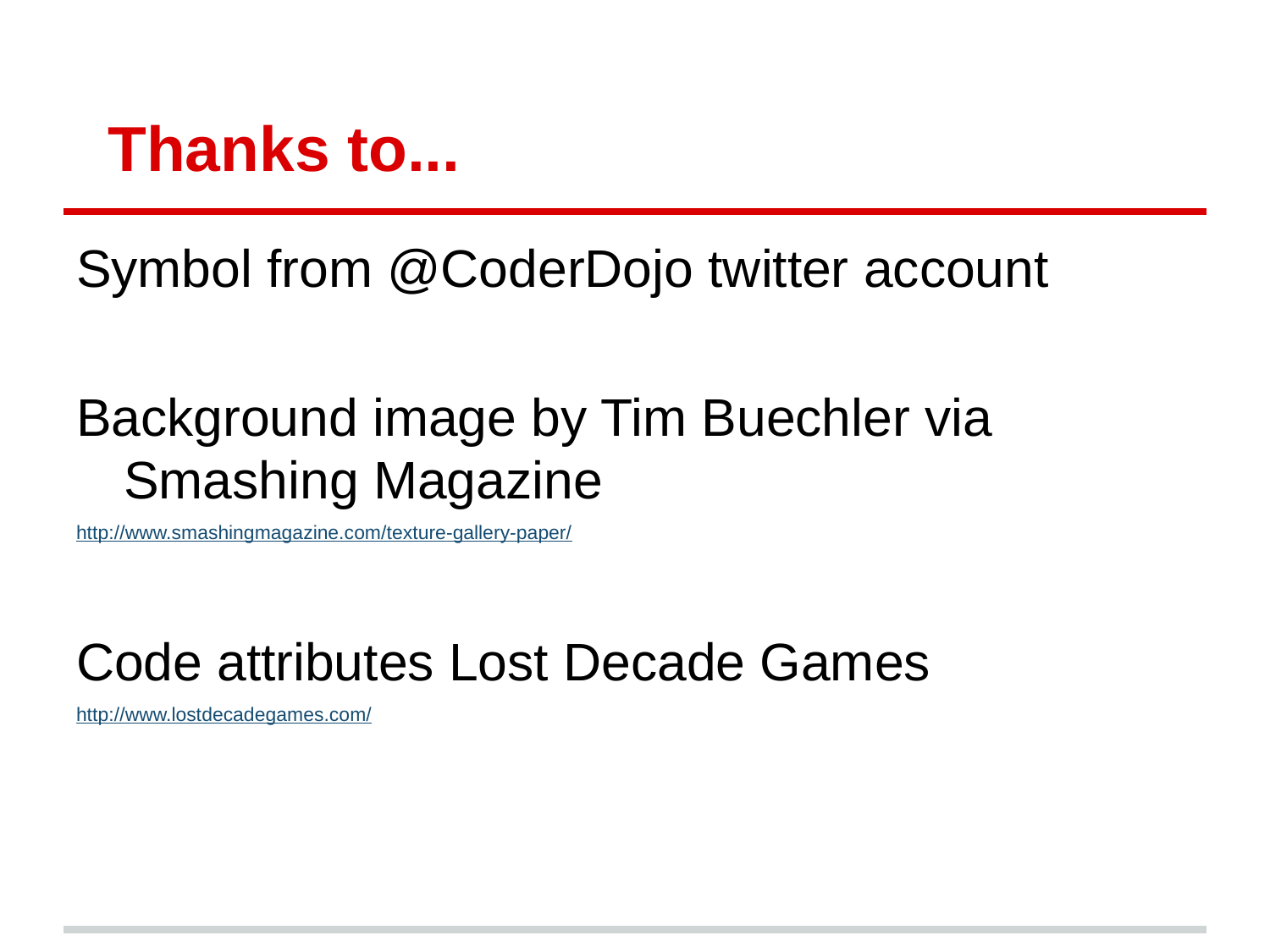

# Thanks to...
Symbol from @CoderDojo twitter account

Background image by Tim Buechler via Smashing Magazine
http://www.smashingmagazine.com/texture-gallery-paper/

Code attributes Lost Decade Games
http://www.lostdecadegames.com/